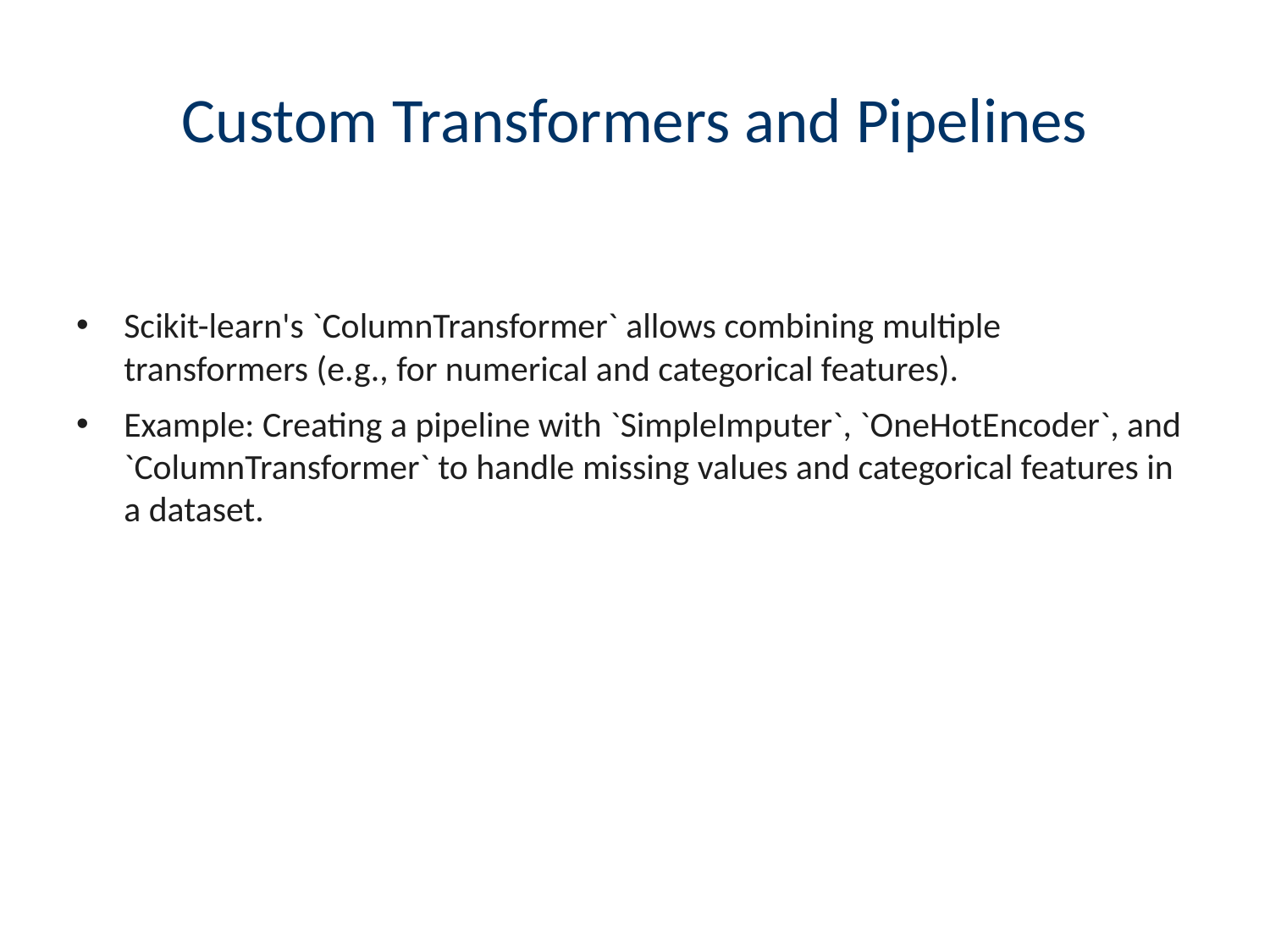

# Custom Transformers and Pipelines

Scikit-learn's `ColumnTransformer` allows combining multiple transformers (e.g., for numerical and categorical features).
Example: Creating a pipeline with `SimpleImputer`, `OneHotEncoder`, and `ColumnTransformer` to handle missing values and categorical features in a dataset.